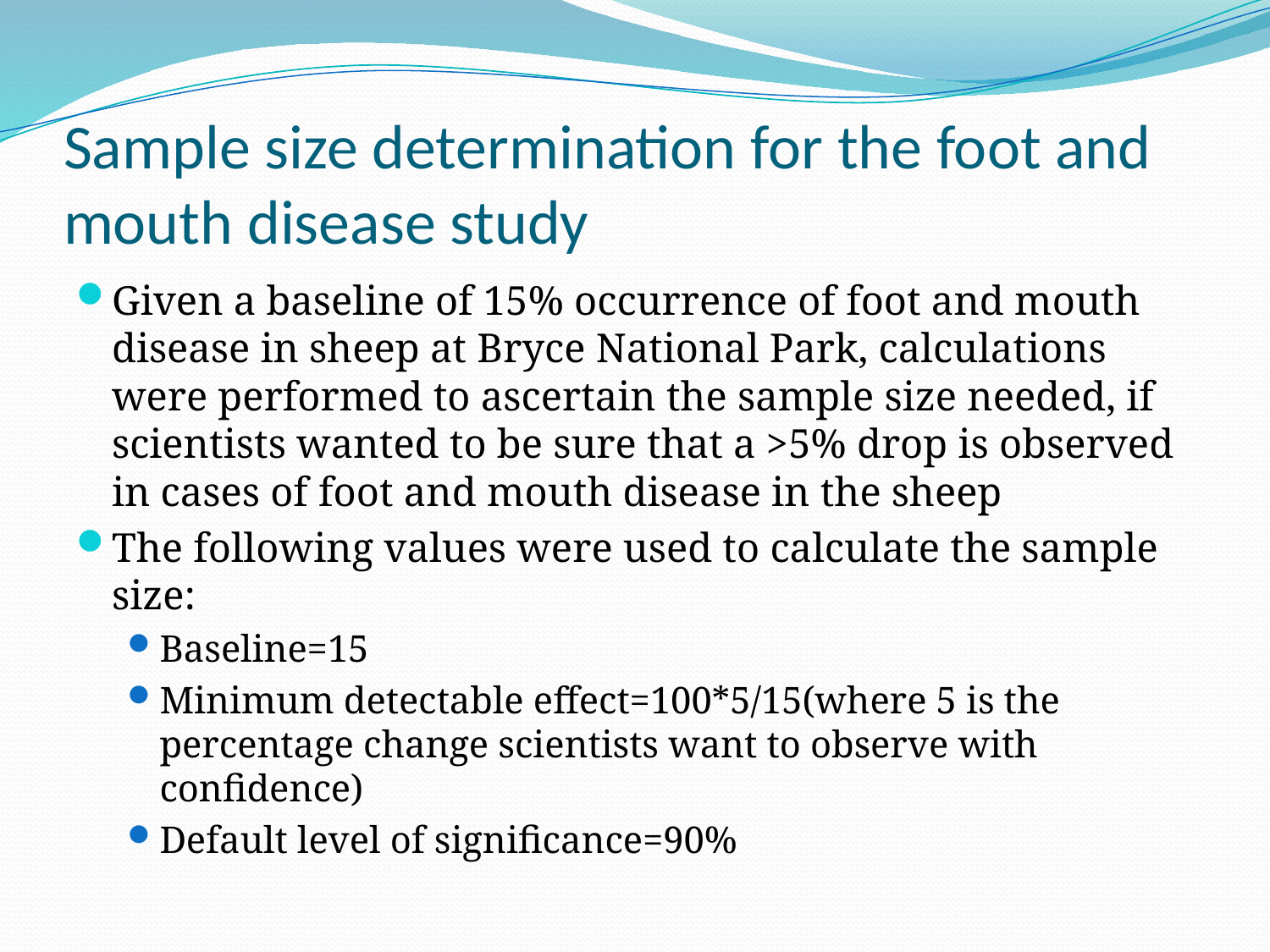

# Sample size determination for the foot and mouth disease study
Given a baseline of 15% occurrence of foot and mouth disease in sheep at Bryce National Park, calculations were performed to ascertain the sample size needed, if  scientists wanted to be sure that a >5% drop is observed  in cases of foot and mouth disease in the sheep
The following values were used to calculate the sample size:
Baseline=15
Minimum detectable effect=100*5/15(where 5 is the percentage change scientists want to observe with confidence)
Default level of significance=90%